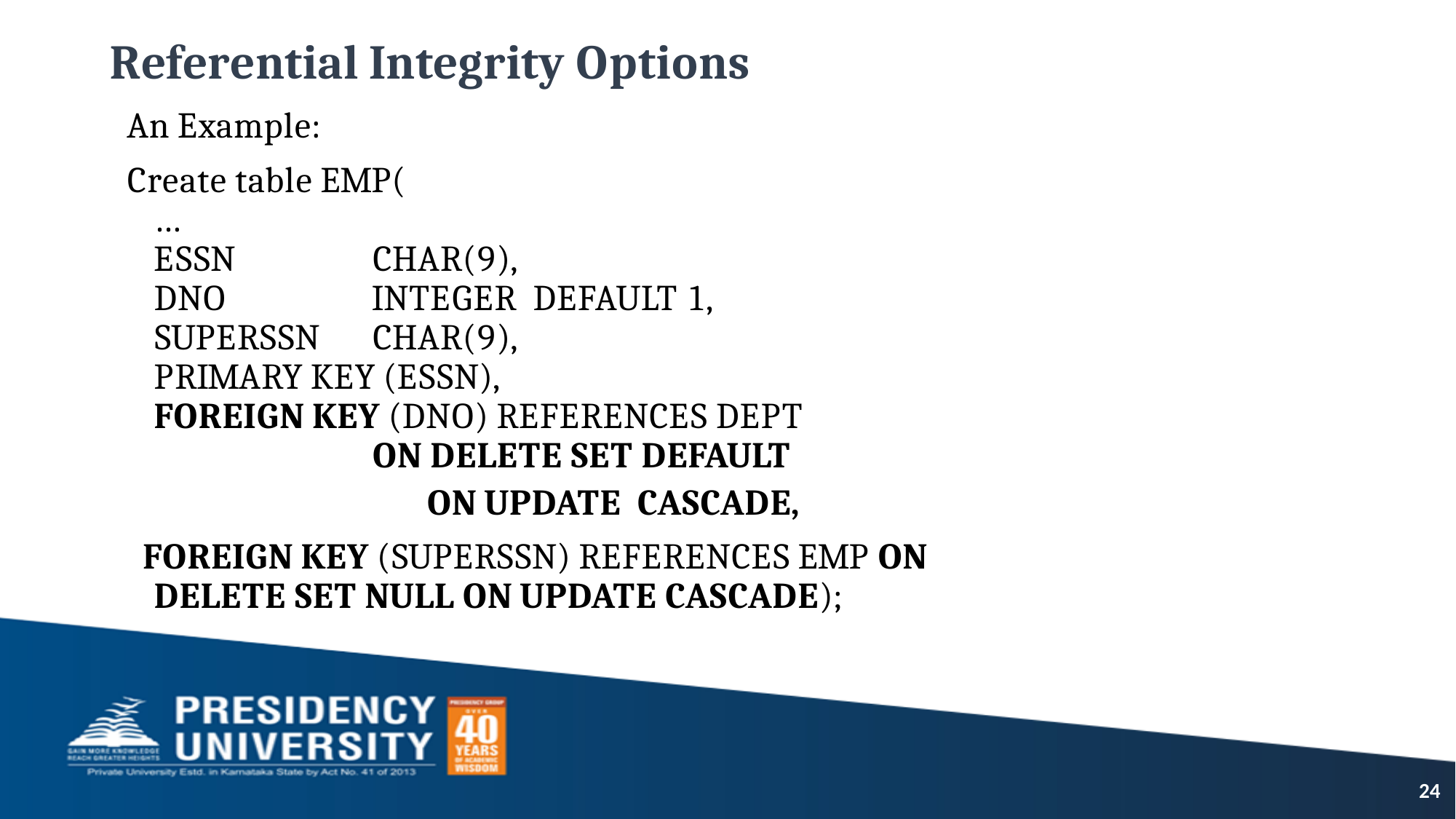

# Referential Integrity Options
An Example:
Create table EMP(
…
ESSN		CHAR(9),
DNO		INTEGER  DEFAULT 1,
SUPERSSN	CHAR(9),
PRIMARY KEY (ESSN),
FOREIGN KEY (DNO) REFERENCES DEPT
		ON DELETE SET DEFAULT
			ON UPDATE  CASCADE,
  FOREIGN KEY (SUPERSSN) REFERENCES EMP ON DELETE SET NULL ON UPDATE CASCADE);

24